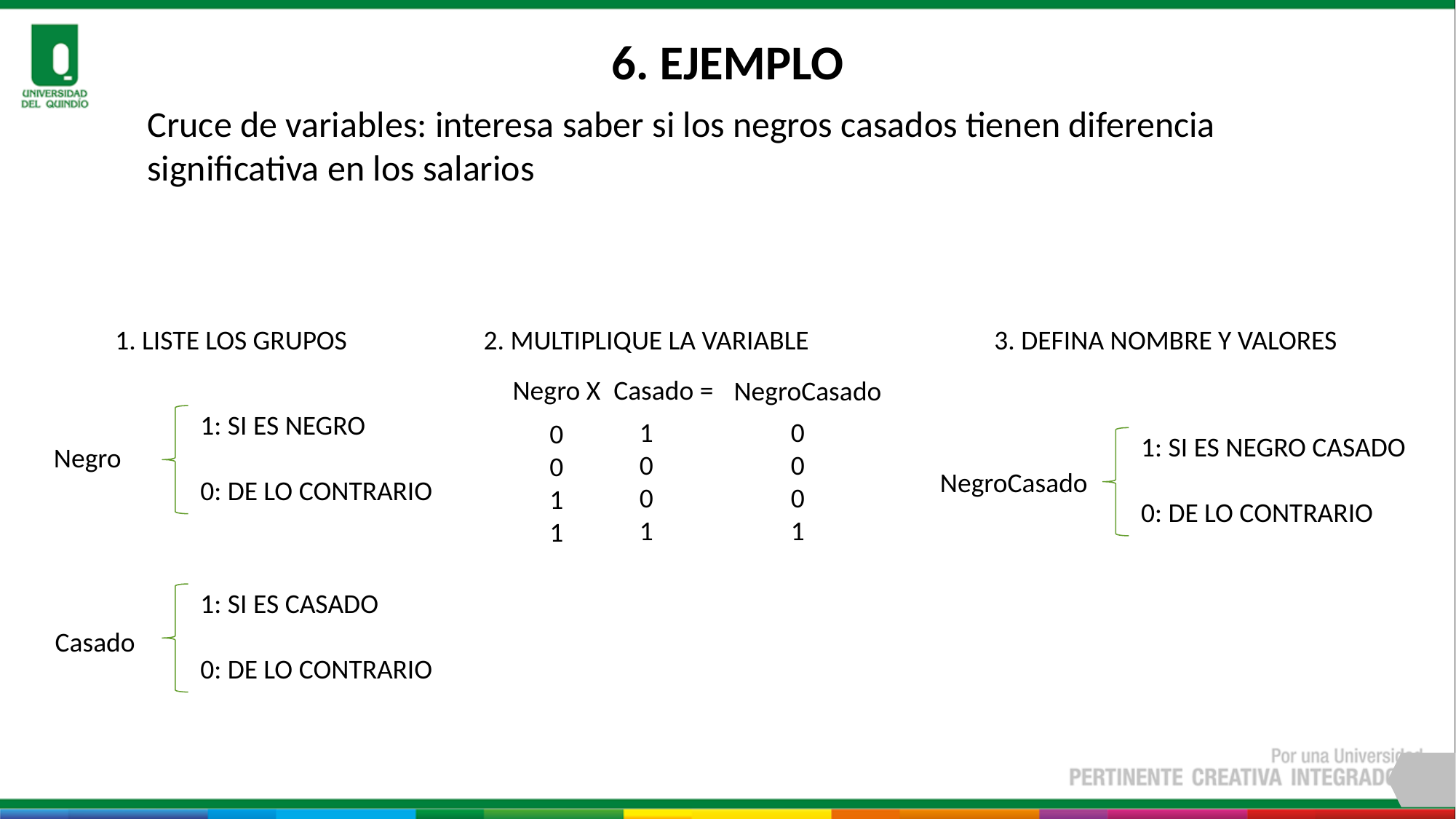

6. EJEMPLO
Cruce de variables: interesa saber si los negros casados tienen diferencia significativa en los salarios
1. LISTE LOS GRUPOS
2. MULTIPLIQUE LA VARIABLE
3. DEFINA NOMBRE Y VALORES
Negro X
Casado =
NegroCasado
1: SI ES NEGRO

0: DE LO CONTRARIO

0
0
0
1
1
0
0
1
0
0
1
1
1: SI ES NEGRO CASADO

0: DE LO CONTRARIO

Negro
NegroCasado
1: SI ES CASADO

0: DE LO CONTRARIO

Casado